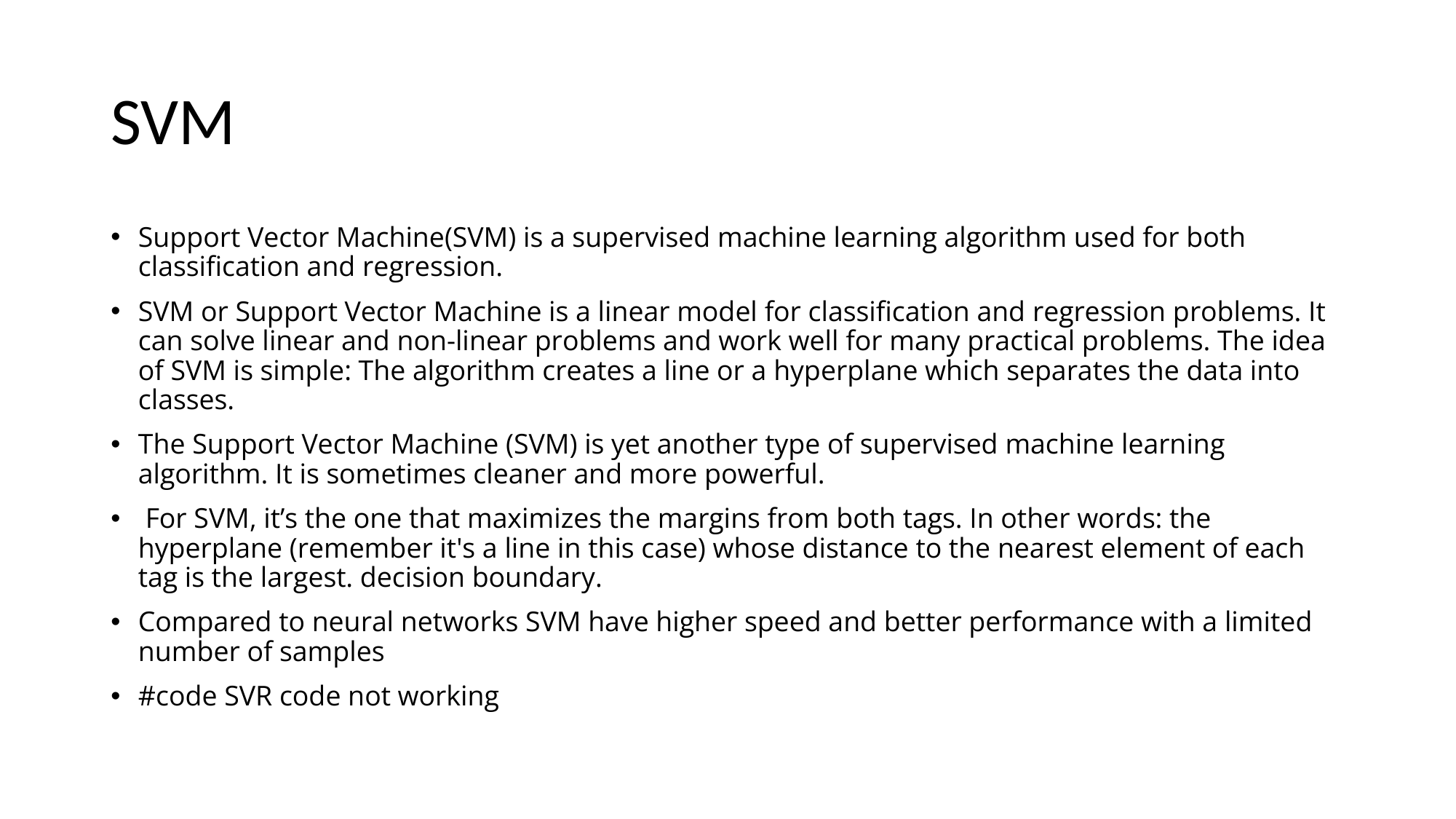

# SVM
Support Vector Machine(SVM) is a supervised machine learning algorithm used for both classification and regression.
SVM or Support Vector Machine is a linear model for classification and regression problems. It can solve linear and non-linear problems and work well for many practical problems. The idea of SVM is simple: The algorithm creates a line or a hyperplane which separates the data into classes.
The Support Vector Machine (SVM) is yet another type of supervised machine learning algorithm. It is sometimes cleaner and more powerful.
 For SVM, it’s the one that maximizes the margins from both tags. In other words: the hyperplane (remember it's a line in this case) whose distance to the nearest element of each tag is the largest. decision boundary.
Compared to neural networks SVM have higher speed and better performance with a limited number of samples
#code SVR code not working